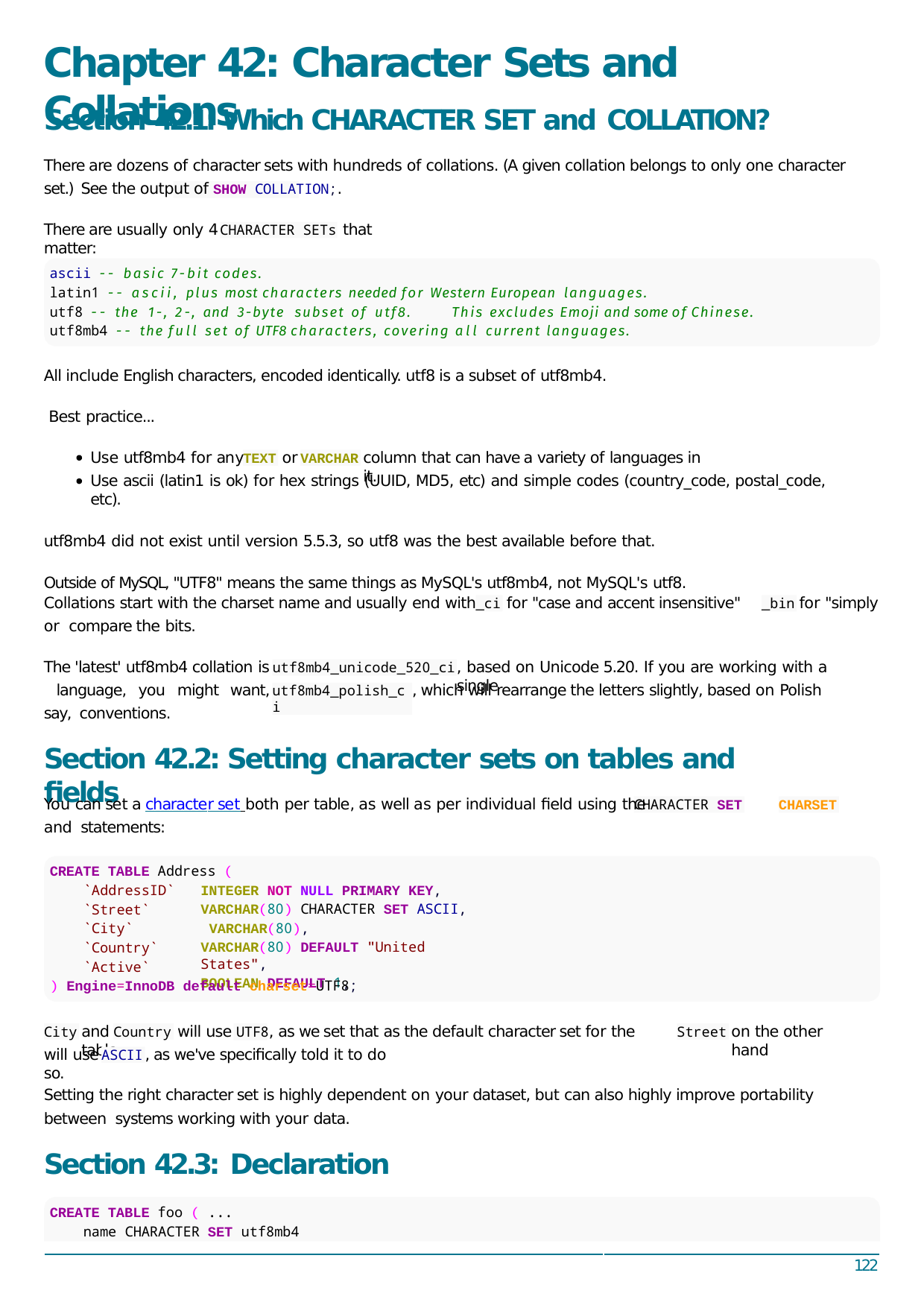

# Chapter 42: Character Sets and Collations
Section 42.1: Which CHARACTER SET and COLLATION?
There are dozens of character sets with hundreds of collations. (A given collation belongs to only one character set.)  See the output of SHOW COLLATION;.

There are usually only 4	that matter:
CHARACTER SETs

ascii -- basic 7-bit codes.
latin1 -- ascii, plus most characters needed for Western European languages.
utf8 -- the  1-, 2-, and  3-byte  subset of utf8.	This excludes Emoji and some of Chinese.
utf8mb4 -- the full set of UTF8 characters, covering all current languages.
All include English characters, encoded identically. utf8 is a subset of utf8mb4.  Best practice...
Use utf8mb4 for any	or
column that can have a variety of languages in it.
TEXT
VARCHAR

Use ascii (latin1 is ok) for hex strings (UUID, MD5, etc) and simple codes (country_code, postal_code, etc).

utf8mb4 did not exist until version 5.5.3, so utf8 was the best available before that.

Outside of MySQL, "UTF8" means the same things as MySQL's utf8mb4, not MySQL's utf8.

Collations start with the charset name and usually end with	for "case and accent insensitive" or  compare the bits.
for "simply
_ci
_bin
The 'latest' utf8mb4 collation is  language, you might want, say,  conventions.
, based on Unicode 5.20. If you are working with a single
utf8mb4_unicode_520_ci
, which will rearrange the letters slightly, based on Polish
utf8mb4_polish_ci
Section 42.2: Setting character sets on tables and ﬁelds
You can set a character set both per table, as well as per individual ﬁeld using the	and  statements:
CHARACTER SET
CHARSET

CREATE TABLE Address (
`AddressID`
`Street`
`City`
`Country`
`Active`
INTEGER NOT NULL PRIMARY KEY,  VARCHAR(80) CHARACTER SET ASCII,  VARCHAR(80),
VARCHAR(80) DEFAULT "United States",
BOOLEAN DEFAULT 1,
) Engine=InnoDB default charset=UTF8;
and	will use UTF8, as we set that as the default character set for the table.
on the other hand
City
Country

Street
will use	, as we've speciﬁcally told it to do so.
ASCII
Setting the right character set is highly dependent on your dataset, but can also highly improve portability between  systems working with your data.

Section 42.3: Declaration
CREATE TABLE foo ( ...
name CHARACTER SET utf8mb4

122